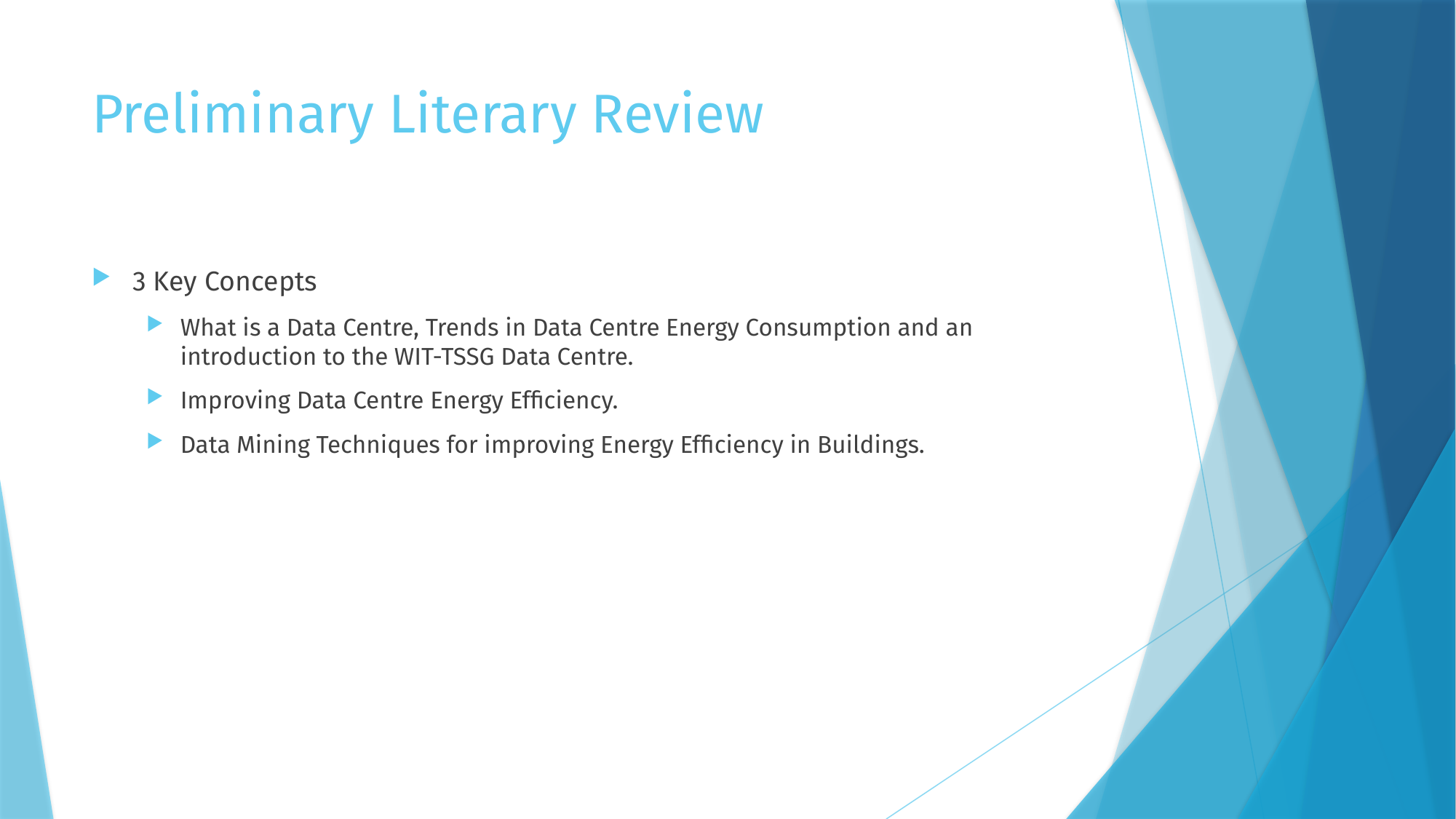

# Preliminary Literary Review
3 Key Concepts
What is a Data Centre, Trends in Data Centre Energy Consumption and an introduction to the WIT-TSSG Data Centre.
Improving Data Centre Energy Efficiency.
Data Mining Techniques for improving Energy Efficiency in Buildings.